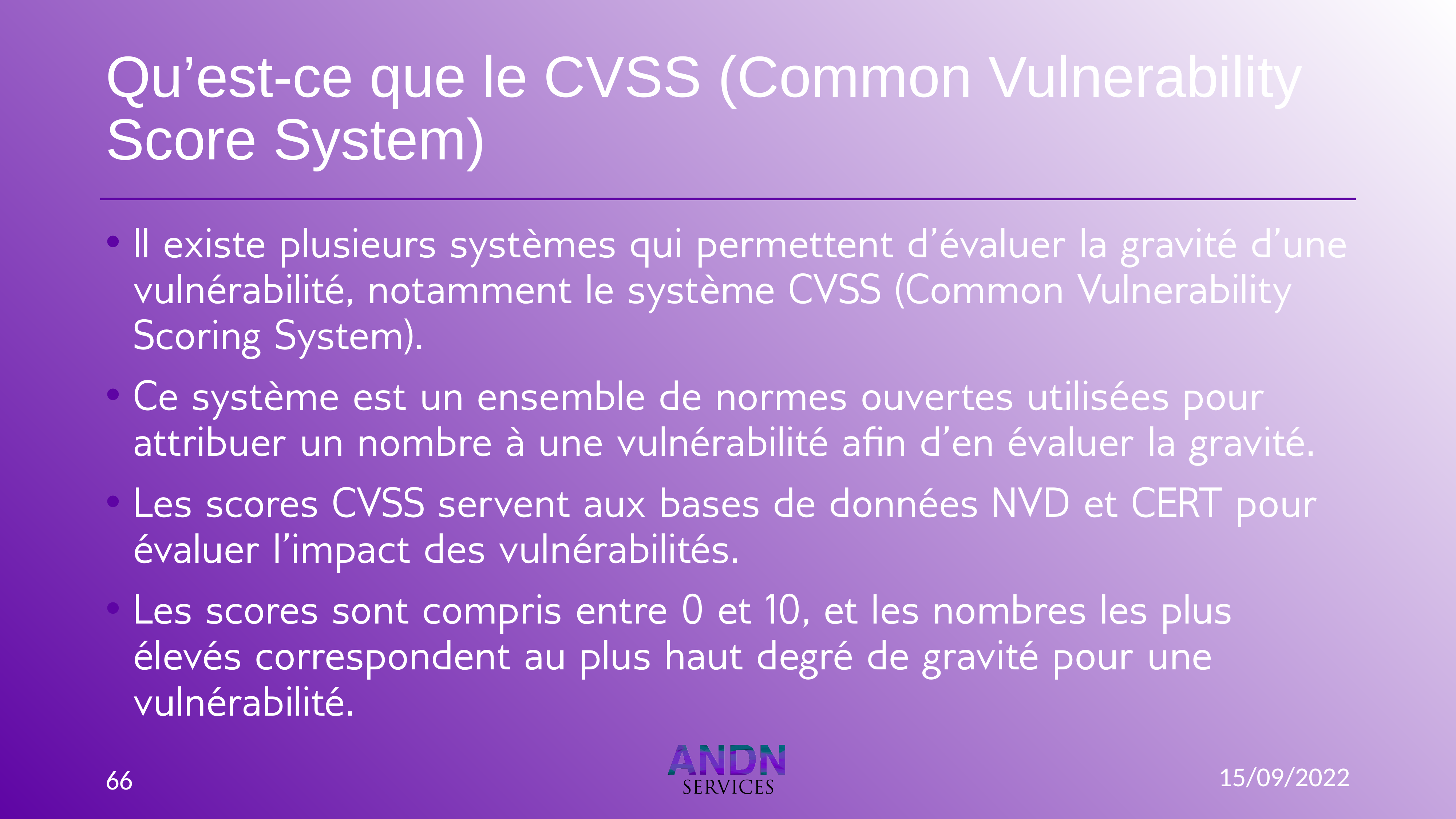

# Qu’est-ce que le CVSS (Common Vulnerability Score System)
Il existe plusieurs systèmes qui permettent d’évaluer la gravité d’une vulnérabilité, notamment le système CVSS (Common Vulnerability Scoring System).
Ce système est un ensemble de normes ouvertes utilisées pour attribuer un nombre à une vulnérabilité afin d’en évaluer la gravité.
Les scores CVSS servent aux bases de données NVD et CERT pour évaluer l’impact des vulnérabilités.
Les scores sont compris entre 0 et 10, et les nombres les plus élevés correspondent au plus haut degré de gravité pour une vulnérabilité.
15/09/2022
66